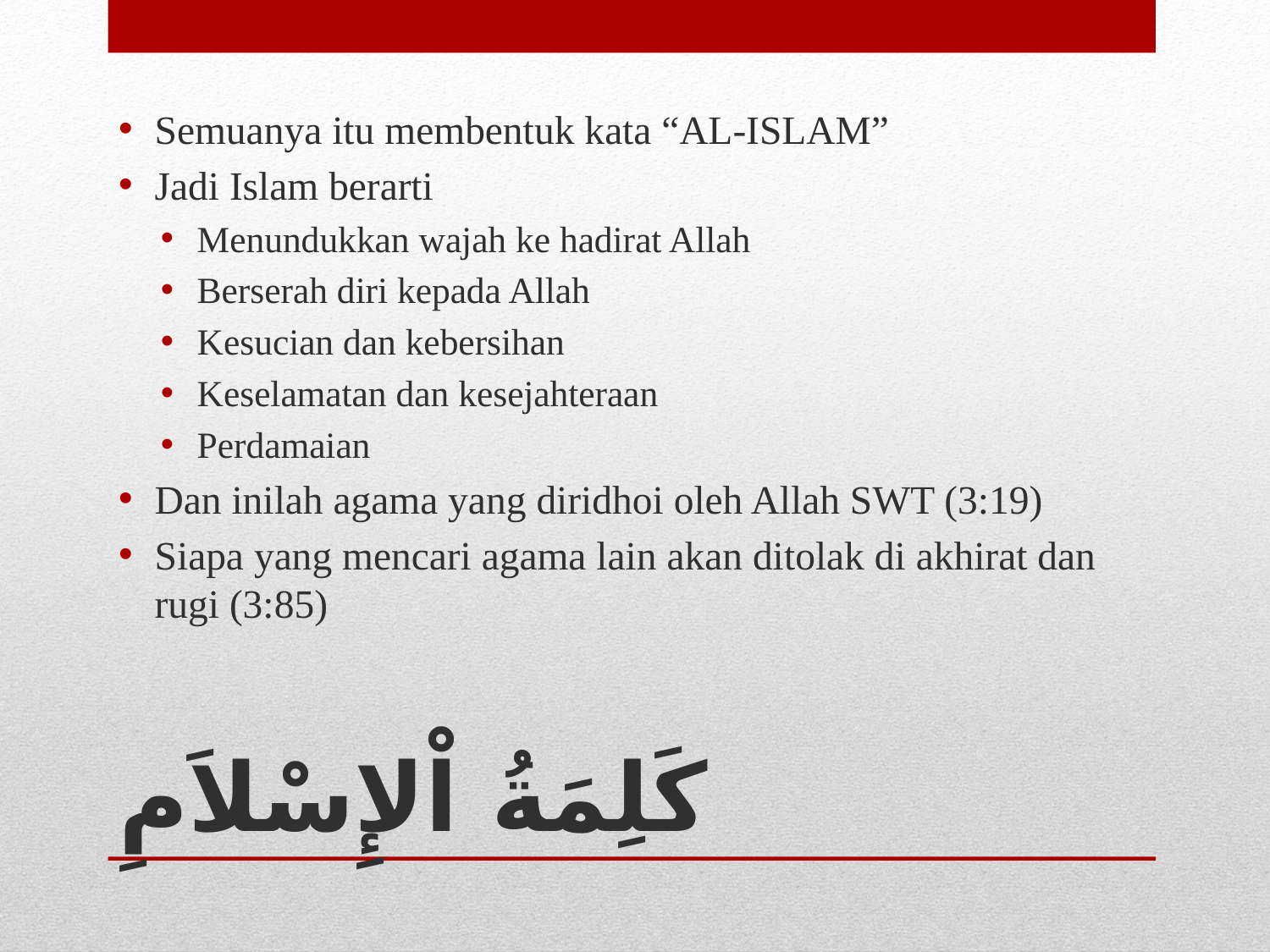

Semuanya itu membentuk kata “AL-ISLAM”
Jadi Islam berarti
Menundukkan wajah ke hadirat Allah
Berserah diri kepada Allah
Kesucian dan kebersihan
Keselamatan dan kesejahteraan
Perdamaian
Dan inilah agama yang diridhoi oleh Allah SWT (3:19)
Siapa yang mencari agama lain akan ditolak di akhirat dan rugi (3:85)
# كَلِمَةُ اْلإِسْلاَمِ